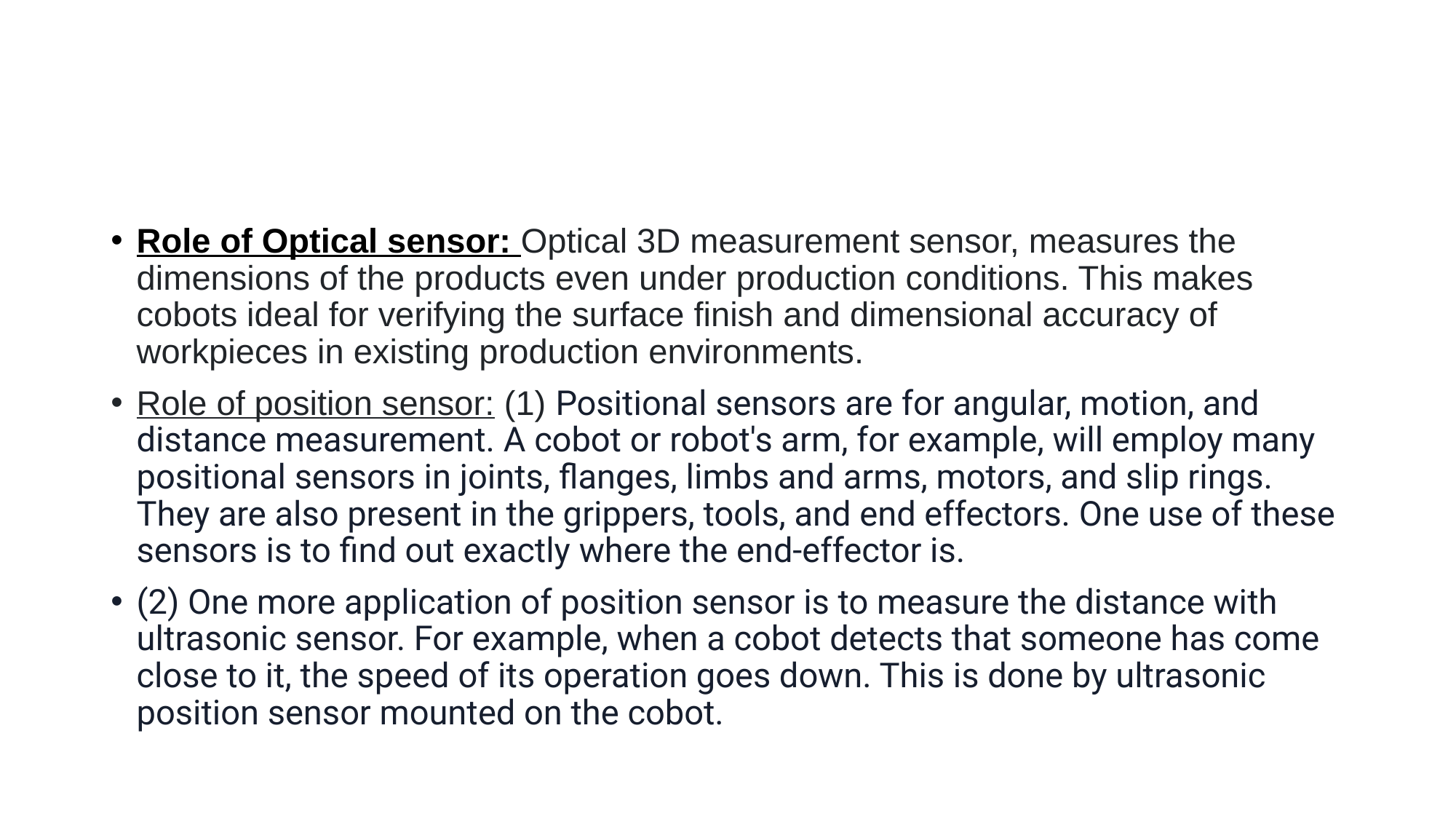

#
Role of Optical sensor: Optical 3D measurement sensor, measures the dimensions of the products even under production conditions. This makes cobots ideal for verifying the surface finish and dimensional accuracy of workpieces in existing production environments.
Role of position sensor: (1) Positional sensors are for angular, motion, and distance measurement. A cobot or robot's arm, for example, will employ many positional sensors in joints, flanges, limbs and arms, motors, and slip rings. They are also present in the grippers, tools, and end effectors. One use of these sensors is to find out exactly where the end-effector is.
(2) One more application of position sensor is to measure the distance with ultrasonic sensor. For example, when a cobot detects that someone has come close to it, the speed of its operation goes down. This is done by ultrasonic position sensor mounted on the cobot.